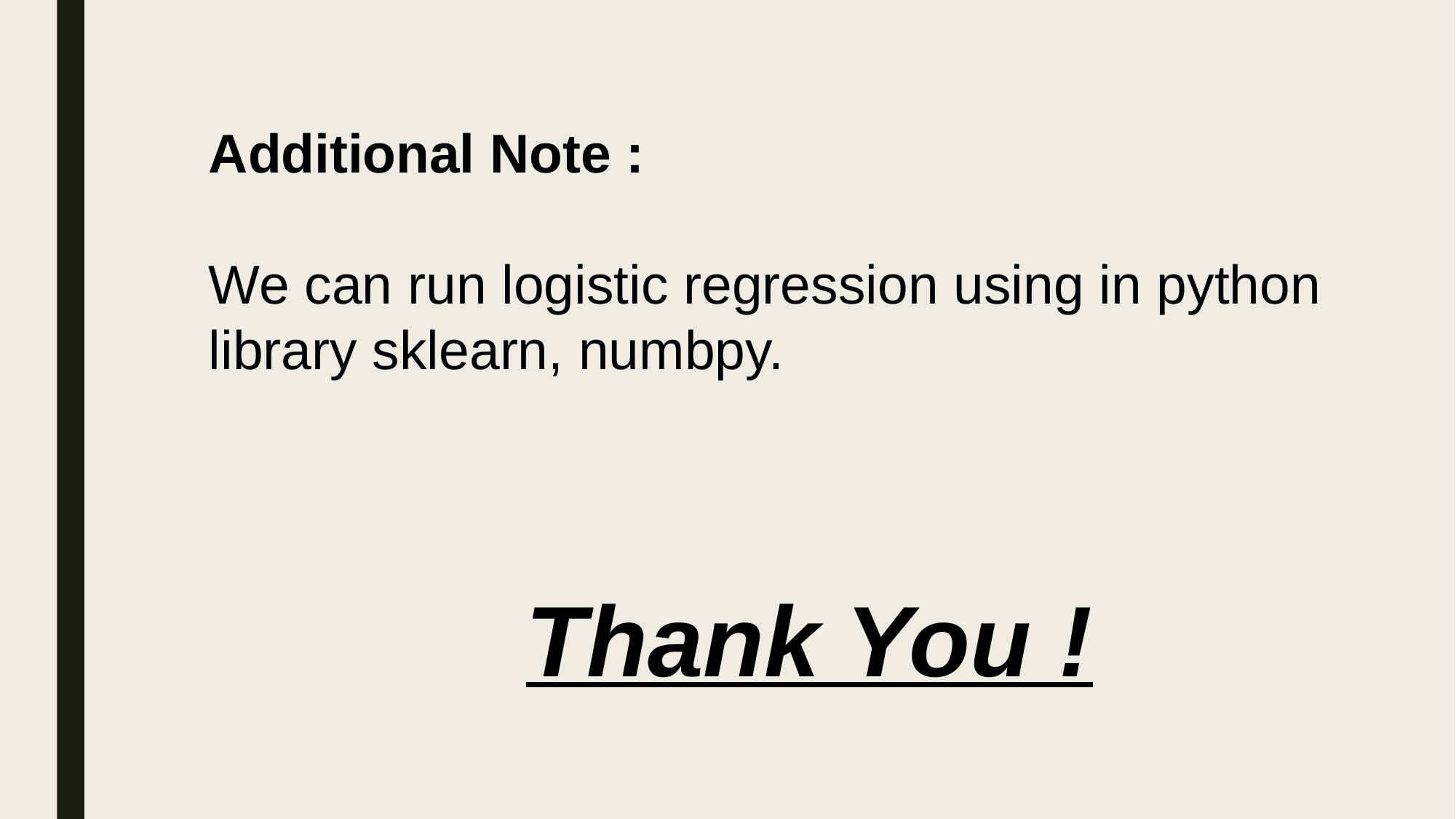

Additional Note :

We can run logistic regression using in python library sklearn, numbpy.

                     Thank You !